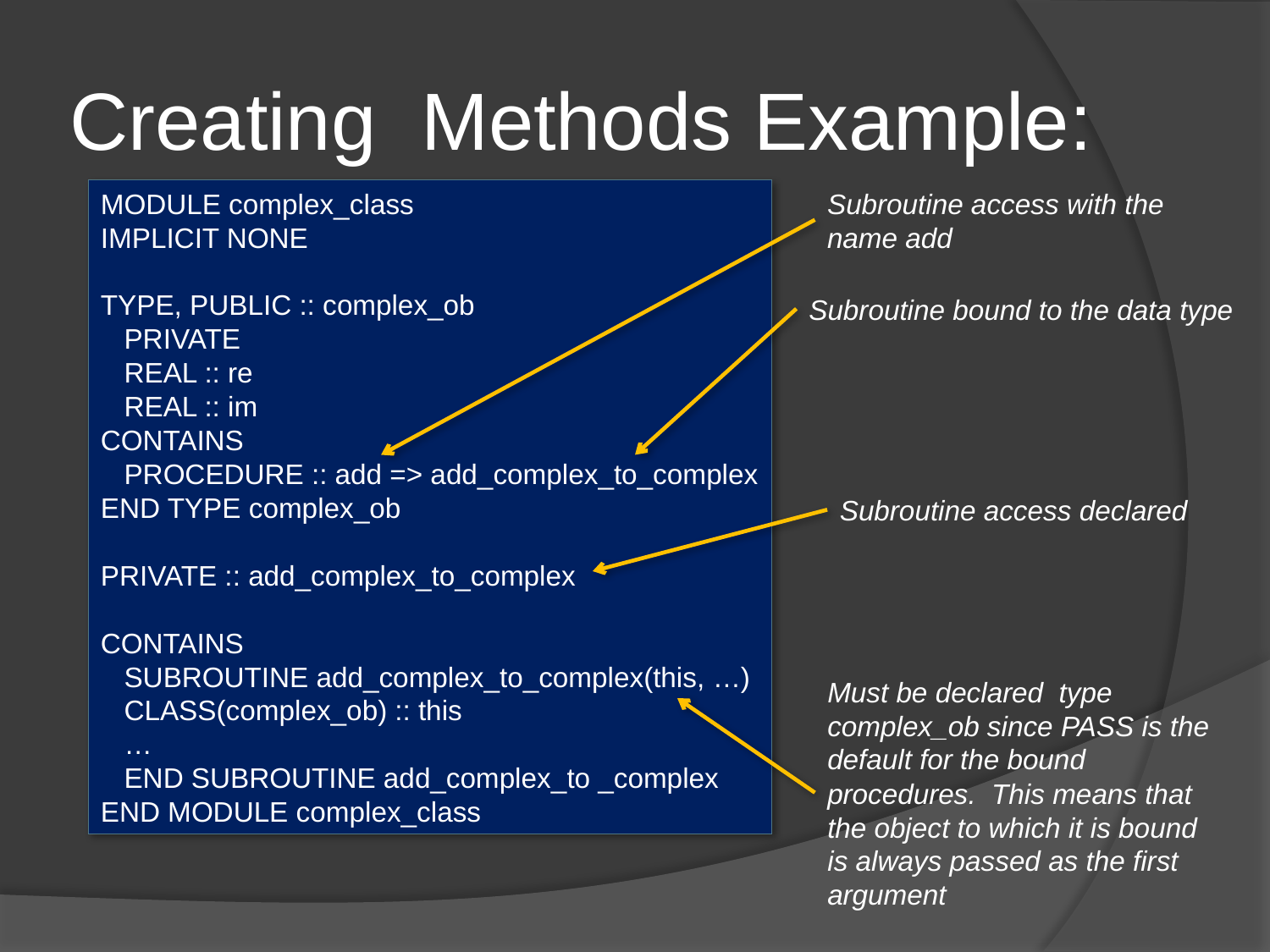

# Creating  Methods Example:
MODULE complex_class
IMPLICIT NONE

TYPE, PUBLIC :: complex_ob
   PRIVATE
   REAL :: re
   REAL :: im
CONTAINS
   PROCEDURE :: add => add_complex_to_complex
END TYPE complex_ob

PRIVATE :: add_complex_to_complex

CONTAINS
   SUBROUTINE add_complex_to_complex(this, …)
   CLASS(complex_ob) :: this
   …
   END SUBROUTINE add_complex_to _complex
END MODULE complex_class
Subroutine access with the name add
Subroutine bound to the data type
Subroutine access declared
Must be declared  type complex_ob since PASS is the default for the bound procedures.  This means that the object to which it is bound is always passed as the first argument